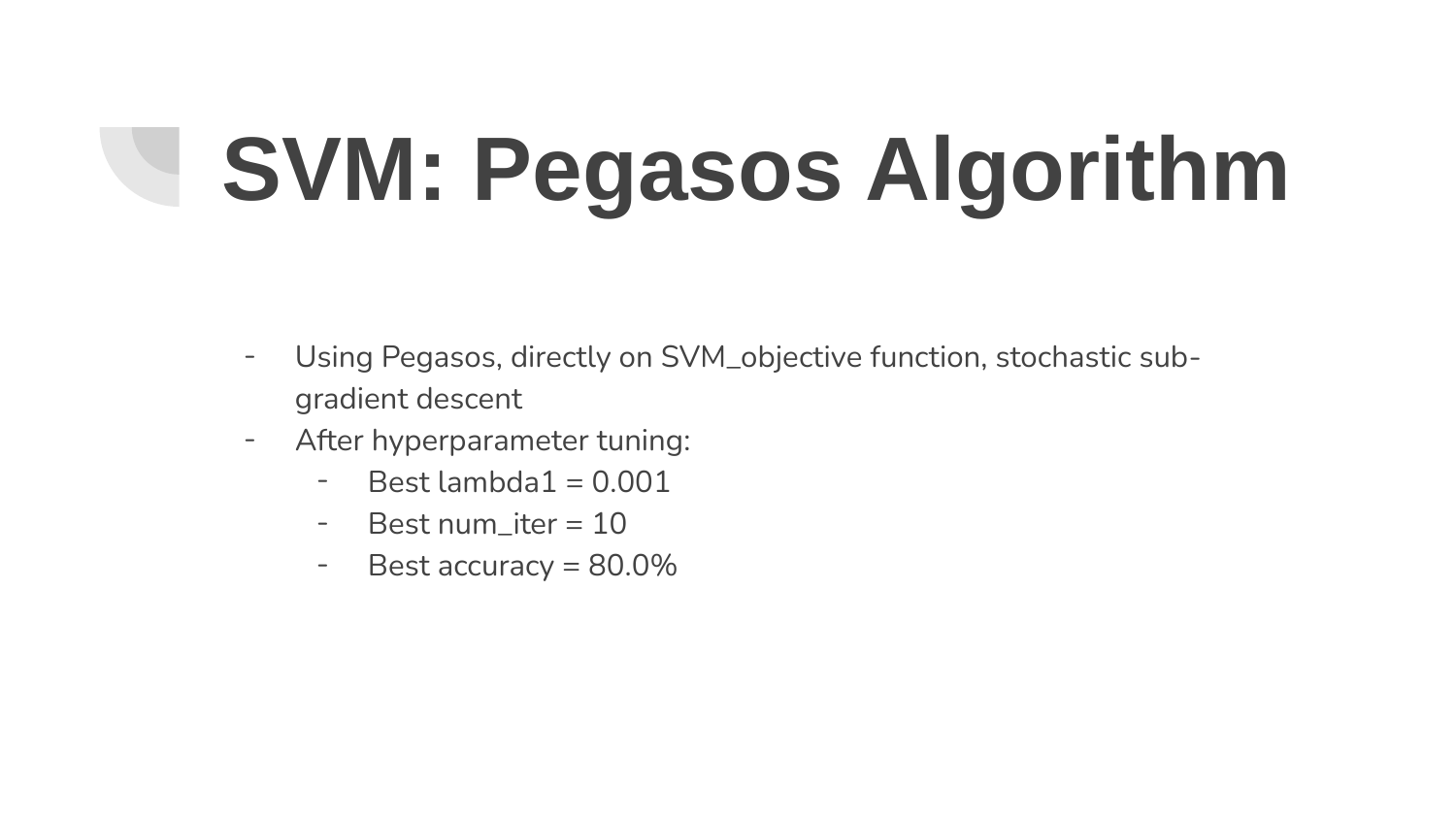

# SVM: Pegasos Algorithm

Using Pegasos, directly on SVM_objective function, stochastic sub-gradient descent
After hyperparameter tuning:
Best lambda1 = 0.001
Best num_iter = 10
Best accuracy = 80.0%